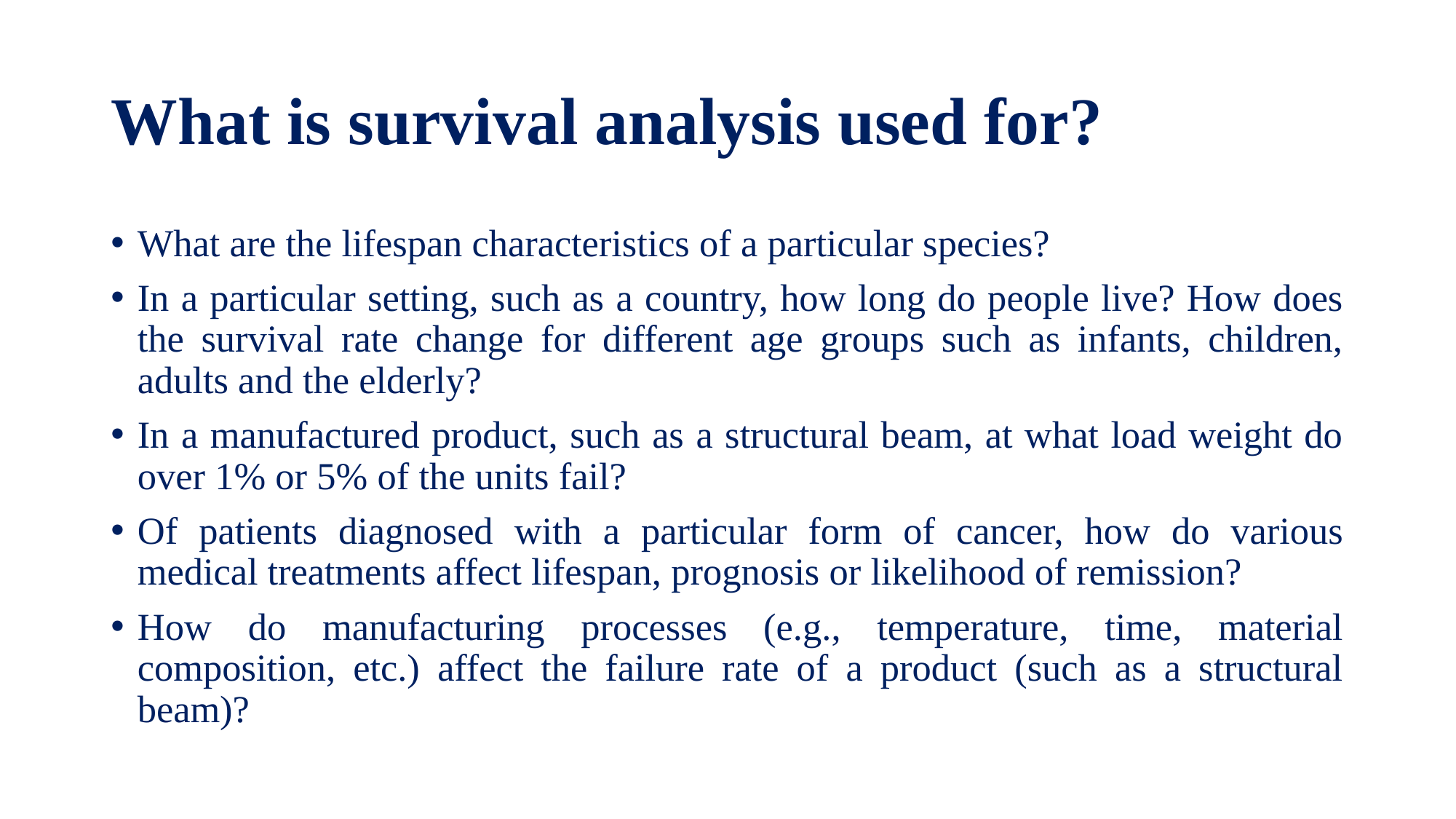

# What is survival analysis used for?
What are the lifespan characteristics of a particular species?
In a particular setting, such as a country, how long do people live? How does the survival rate change for different age groups such as infants, children, adults and the elderly?
In a manufactured product, such as a structural beam, at what load weight do over 1% or 5% of the units fail?
Of patients diagnosed with a particular form of cancer, how do various medical treatments affect lifespan, prognosis or likelihood of remission?
How do manufacturing processes (e.g., temperature, time, material composition, etc.) affect the failure rate of a product (such as a structural beam)?